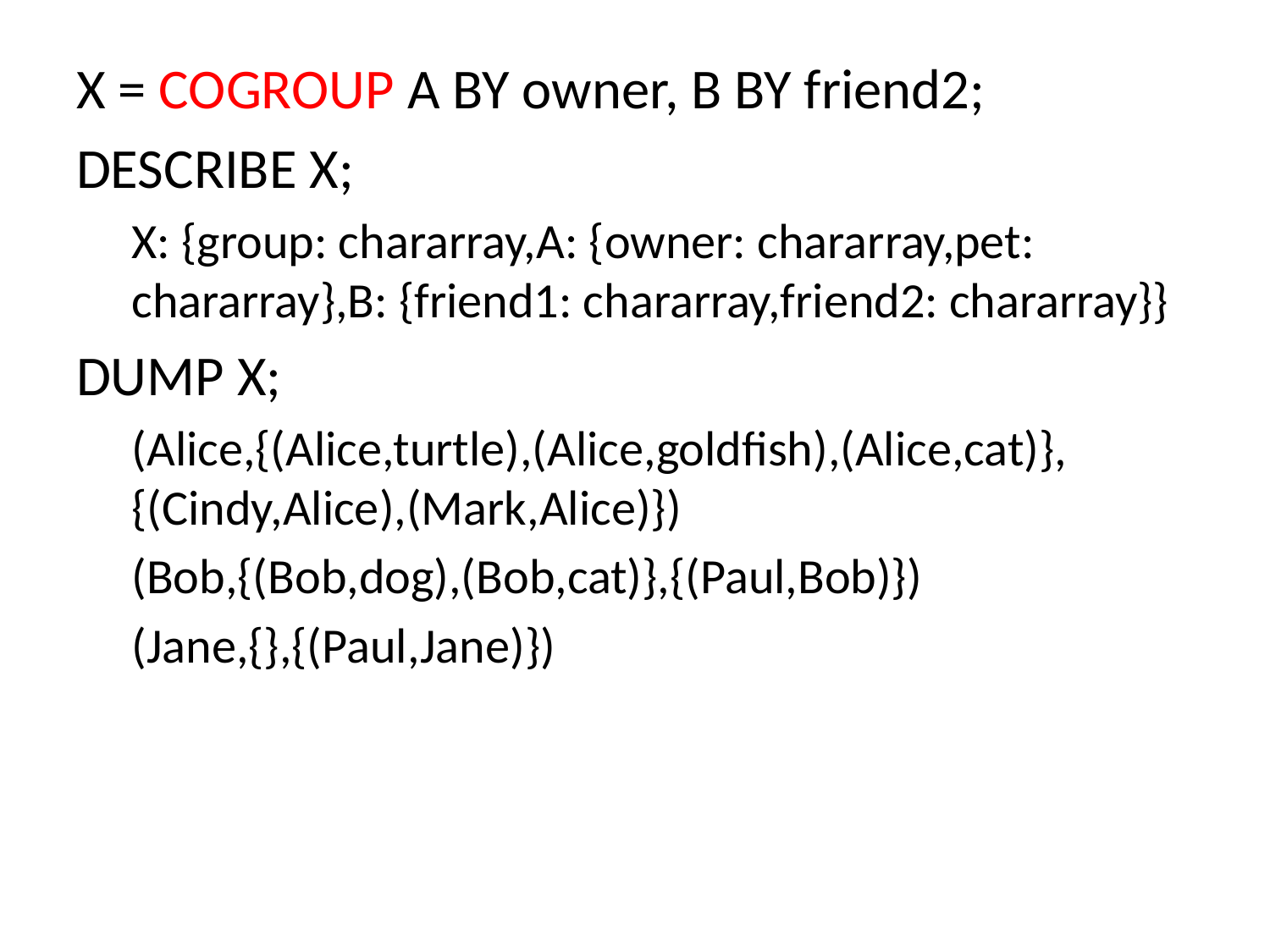

X = COGROUP A BY owner, B BY friend2;
DESCRIBE X;
X: {group: chararray,A: {owner: chararray,pet: chararray},B: {friend1: chararray,friend2: chararray}}
DUMP X;
(Alice,{(Alice,turtle),(Alice,goldfish),(Alice,cat)},{(Cindy,Alice),(Mark,Alice)})
(Bob,{(Bob,dog),(Bob,cat)},{(Paul,Bob)})
(Jane,{},{(Paul,Jane)})